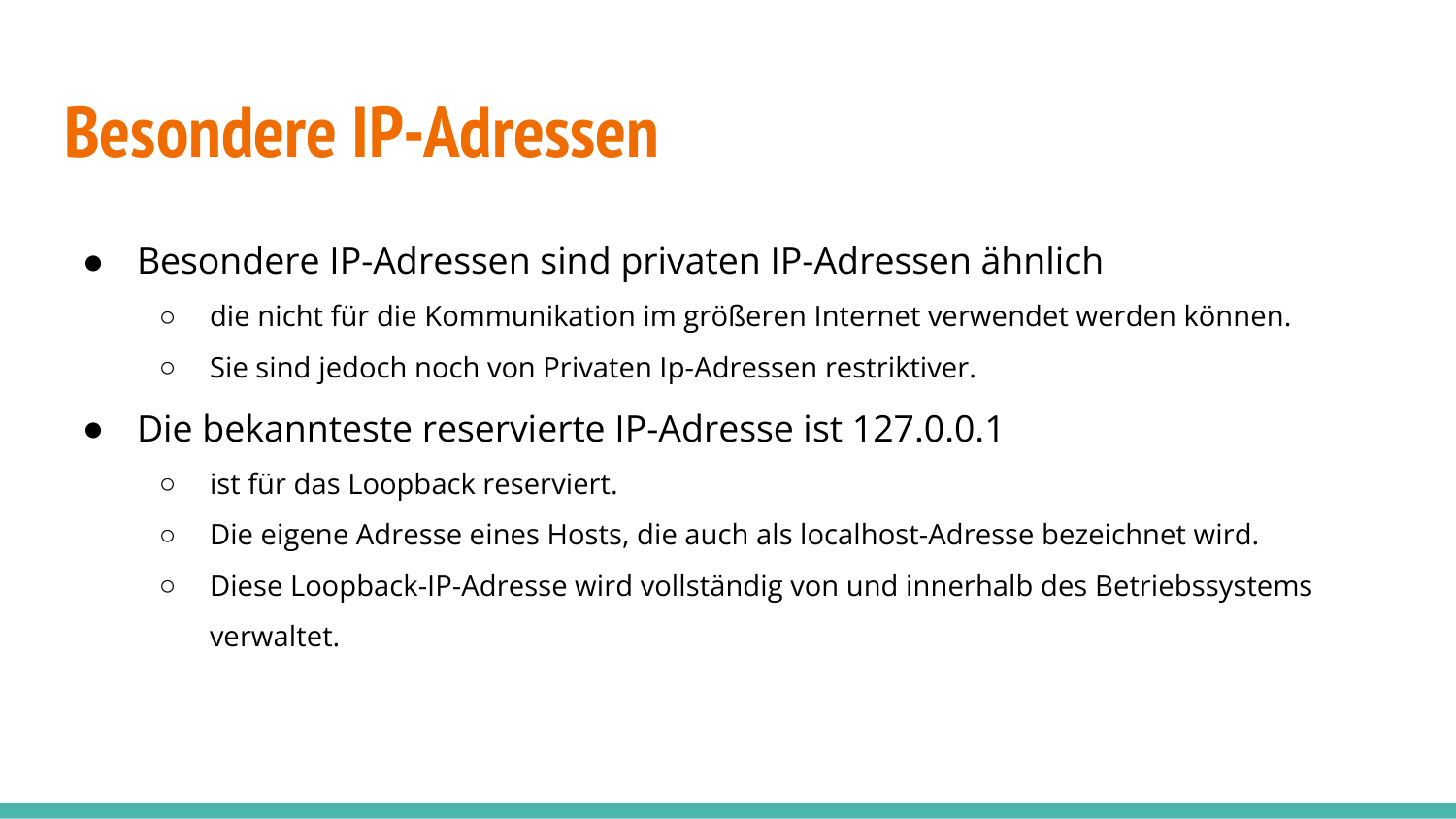

# Besondere IP-Adressen
Besondere IP-Adressen sind privaten IP-Adressen ähnlich
die nicht für die Kommunikation im größeren Internet verwendet werden können.
Sie sind jedoch noch von Privaten Ip-Adressen restriktiver.
Die bekannteste reservierte IP-Adresse ist 127.0.0.1
ist für das Loopback reserviert.
Die eigene Adresse eines Hosts, die auch als localhost-Adresse bezeichnet wird.
Diese Loopback-IP-Adresse wird vollständig von und innerhalb des Betriebssystems verwaltet.